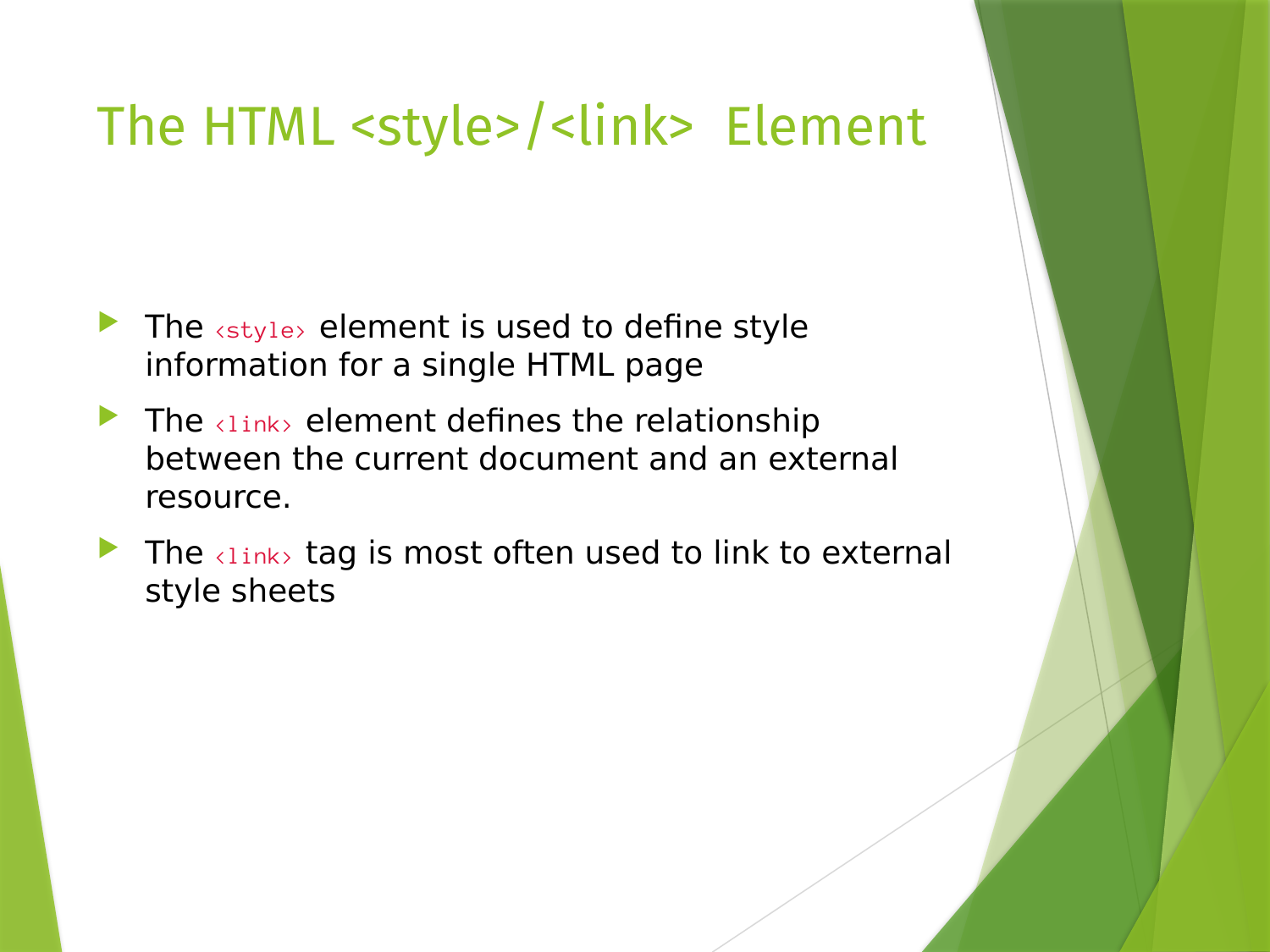

# The HTML <style>/<link>  Element
The <style> element is used to define style information for a single HTML page
The <link> element defines the relationship between the current document and an external resource.
The <link> tag is most often used to link to external style sheets